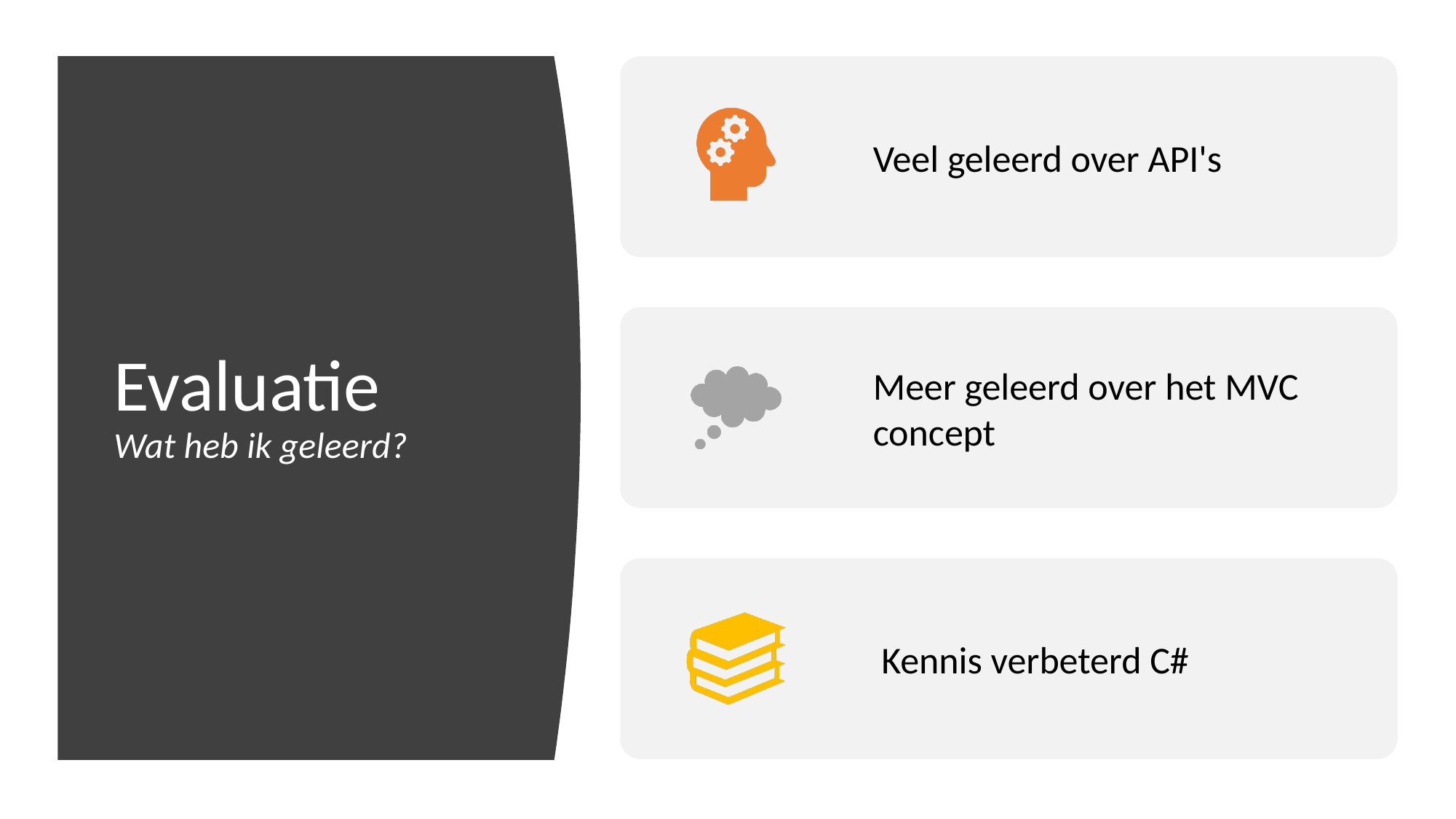

Veel geleerd over API's
Meer geleerd over het MVC concept
 Kennis verbeterd C#

# Evaluatie Wat heb ik geleerd?